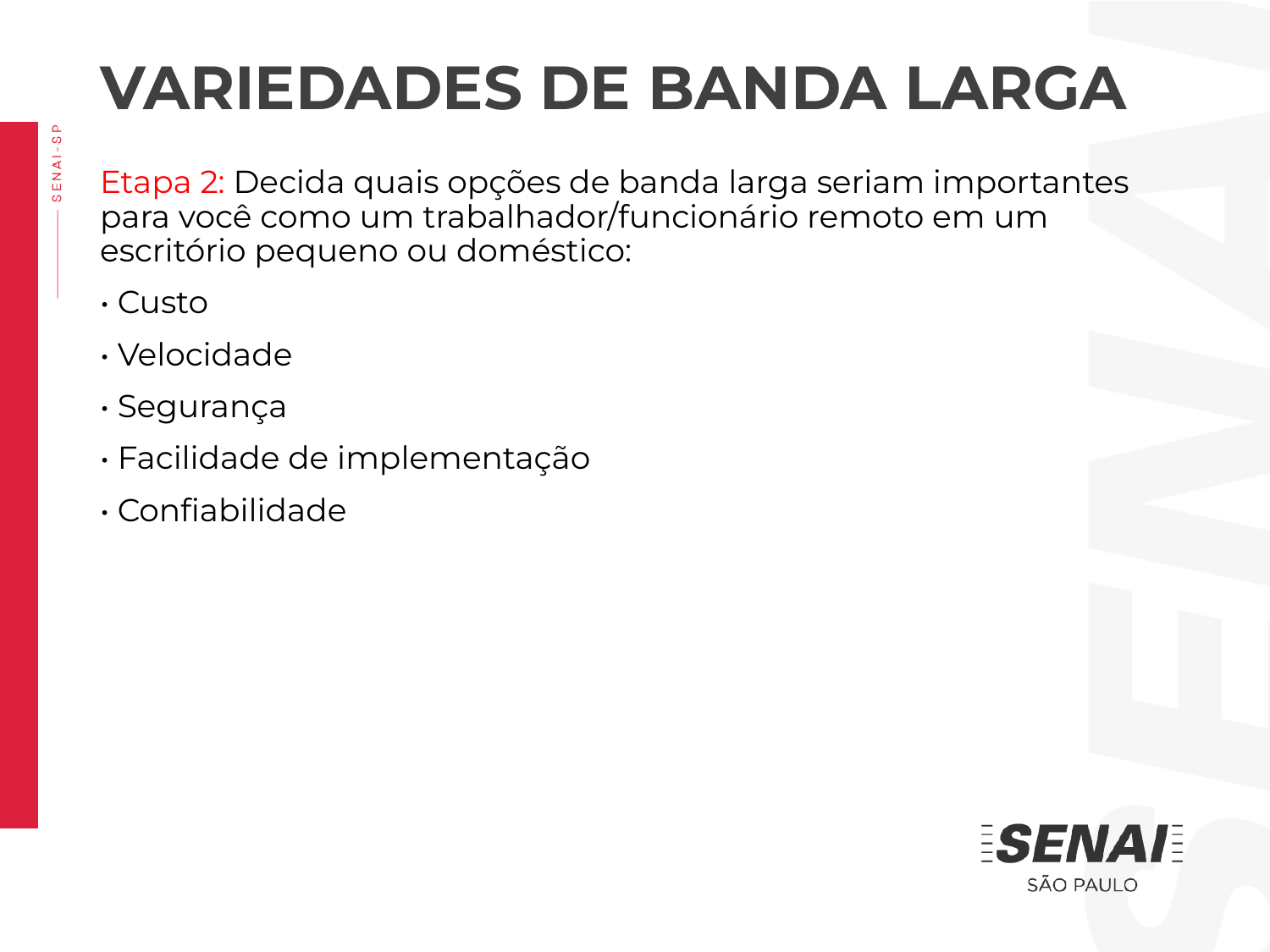

VARIEDADES DE BANDA LARGA
Etapa 2: Decida quais opções de banda larga seriam importantes para você como um trabalhador/funcionário remoto em um escritório pequeno ou doméstico:
• Custo
• Velocidade
• Segurança
• Facilidade de implementação
• Confiabilidade